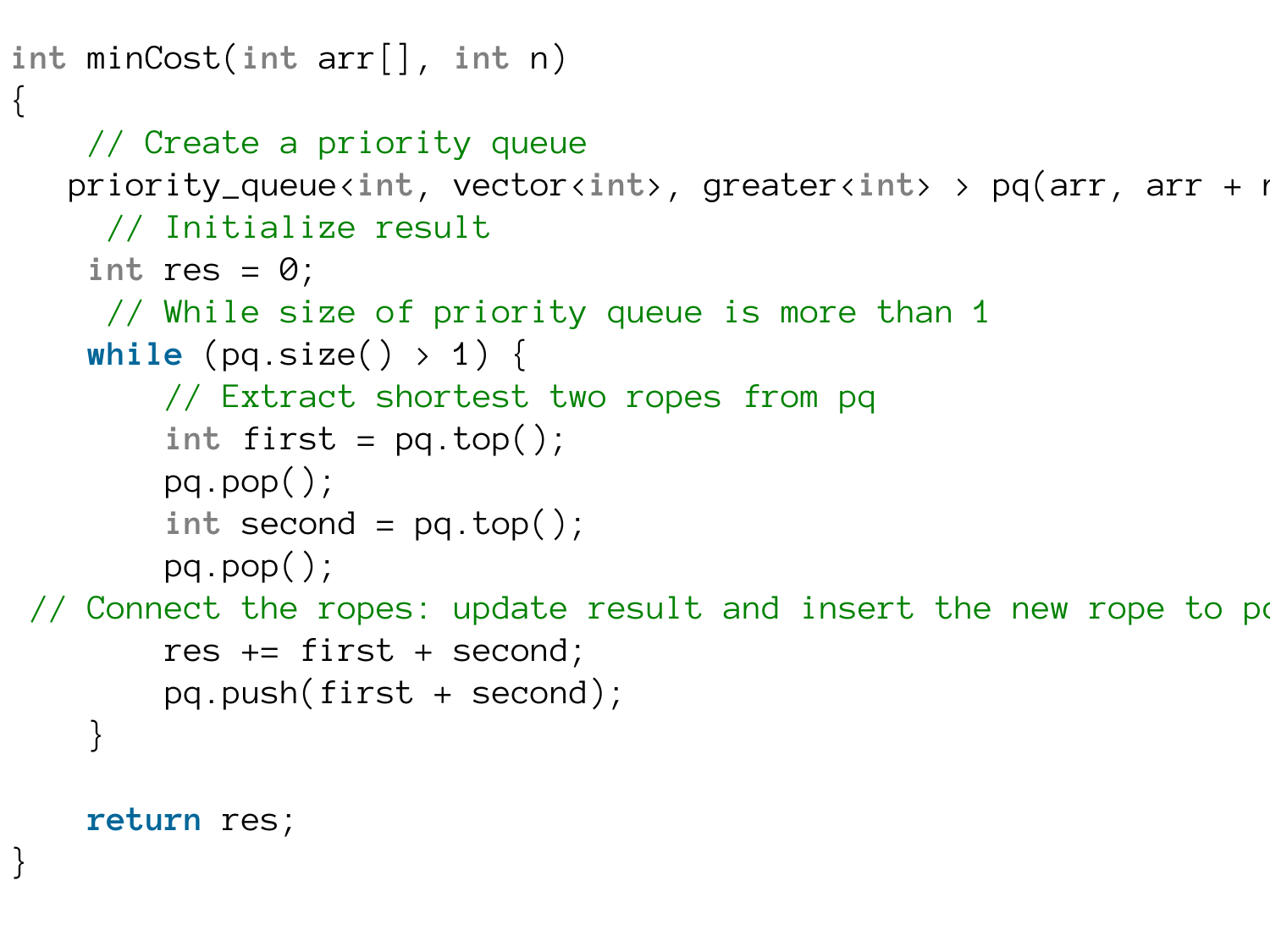

int minCost(int arr[], int n)
{
    // Create a priority queue
   priority_queue<int, vector<int>, greater<int> > pq(arr, arr + n);
     // Initialize result
    int res = 0;
     // While size of priority queue is more than 1
    while (pq.size() > 1) {
        // Extract shortest two ropes from pq
        int first = pq.top();
        pq.pop();
        int second = pq.top();
        pq.pop();
 // Connect the ropes: update result and insert the new rope to pq
        res += first + second;
        pq.push(first + second);
    }

    return res;
}